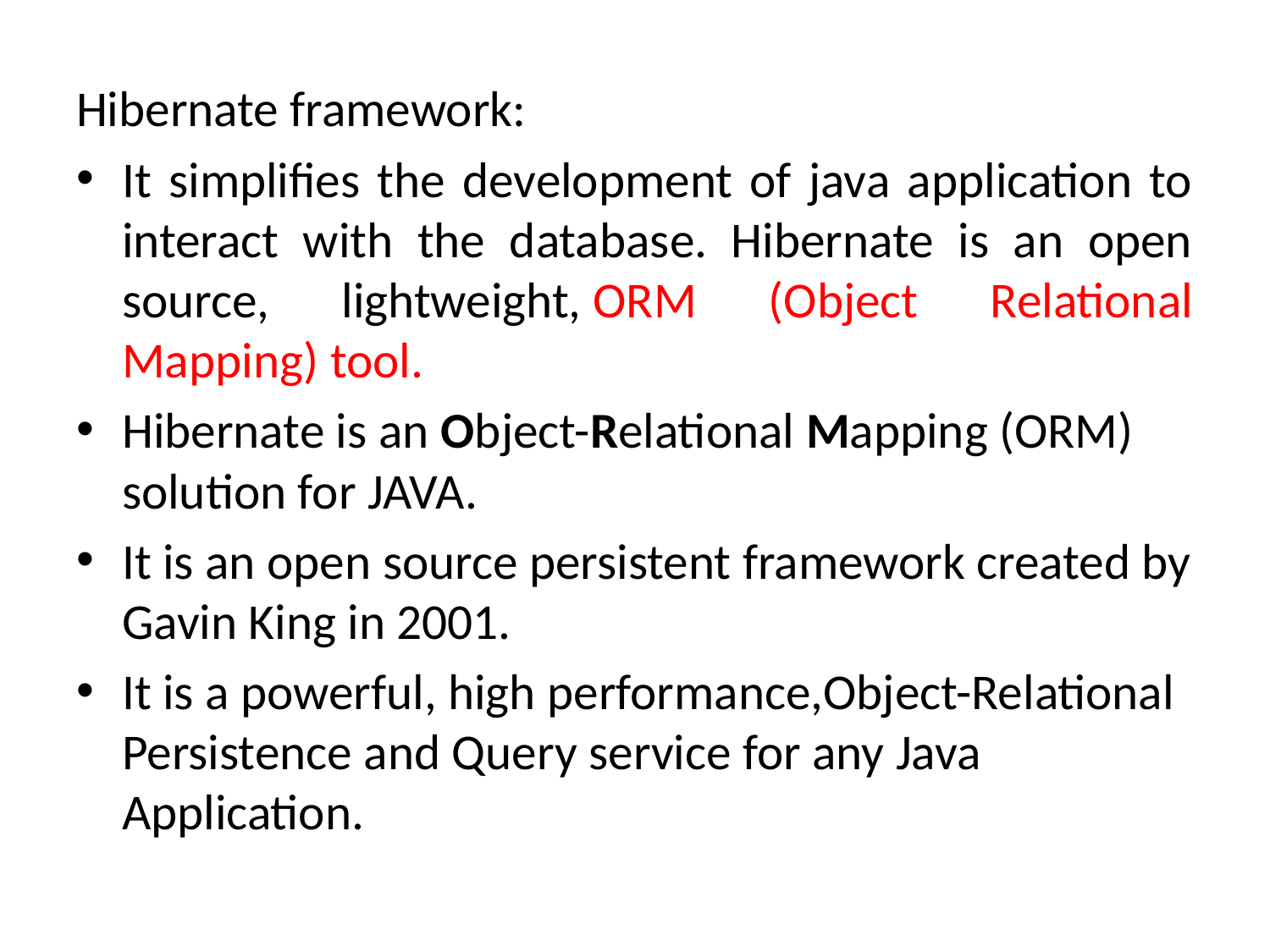

Hibernate framework:
It simplifies the development of java application to interact with the database. Hibernate is an open source, lightweight, ORM (Object Relational Mapping) tool.
Hibernate is an Object-Relational Mapping (ORM) solution for JAVA.
It is an open source persistent framework created by Gavin King in 2001.
It is a powerful, high performance,Object-Relational Persistence and Query service for any Java Application.